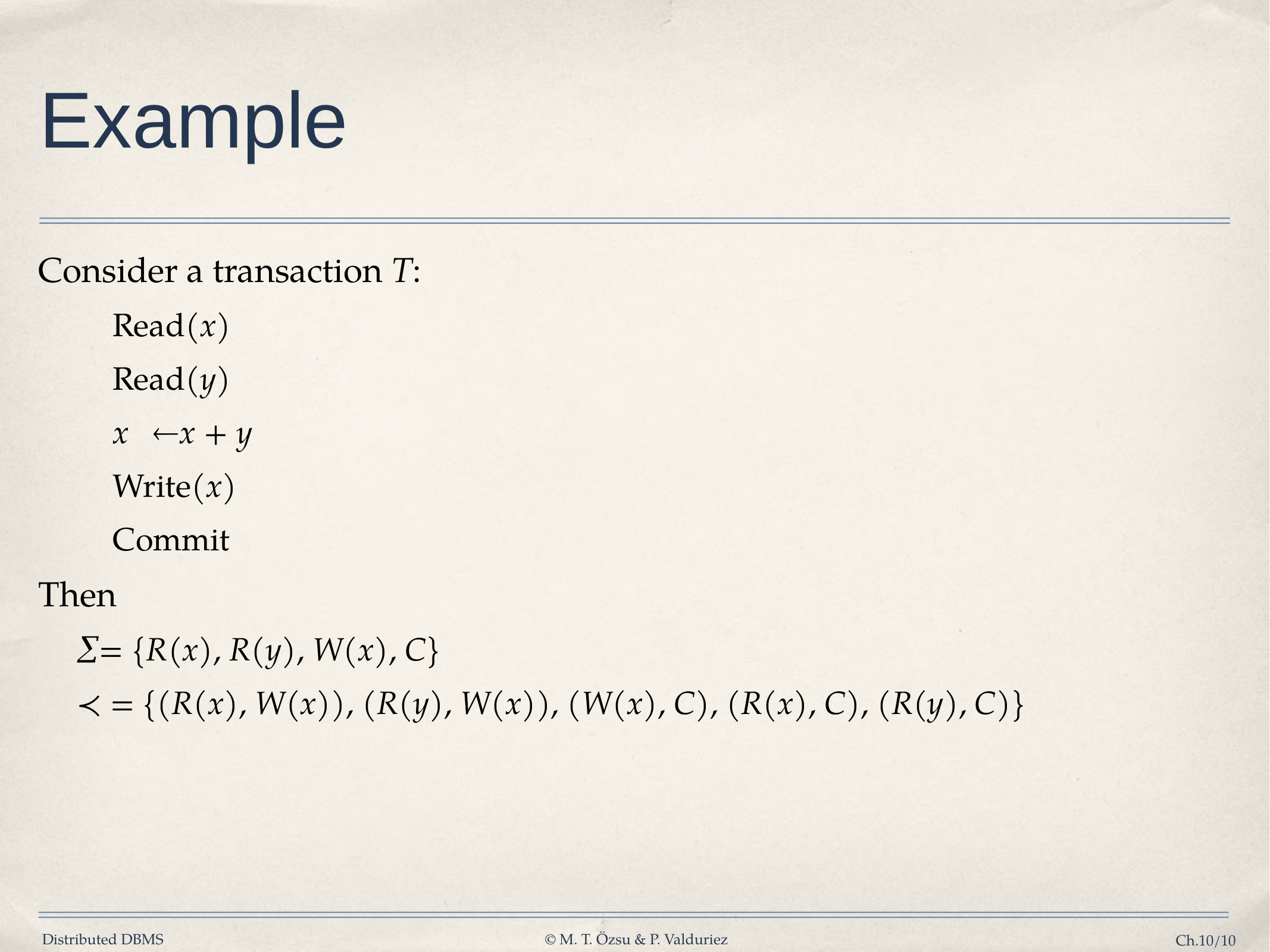

# Example
Consider a transaction T:
	Read(x)
	Read(y)
	x  ←x + y
	Write(x)
	Commit
Then
∑= {R(x), R(y), W(x), C}
≺ = {(R(x), W(x)), (R(y), W(x)), (W(x), C), (R(x), C), (R(y), C)}